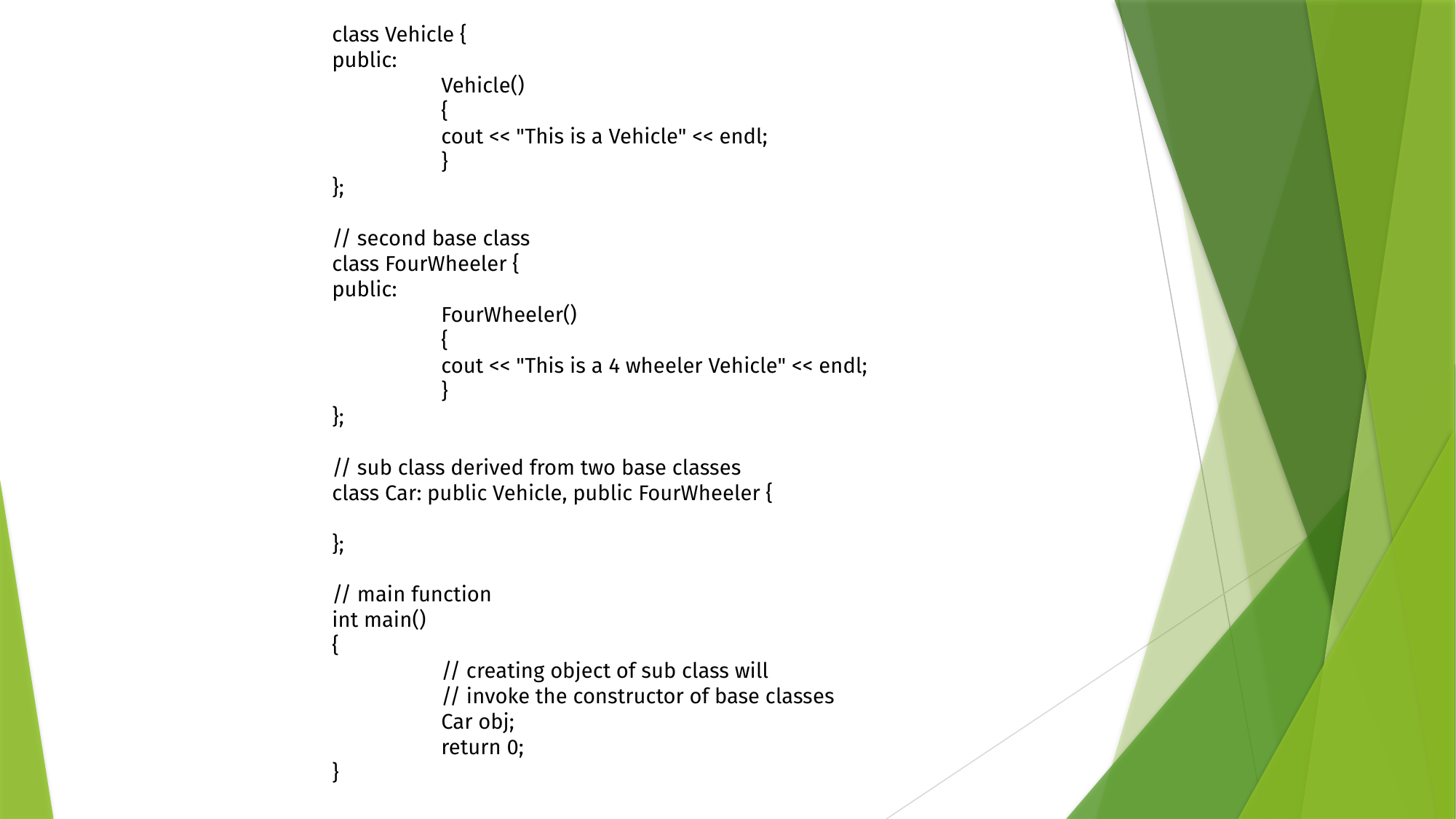

class Vehicle {
public:
	Vehicle()
	{
	cout << "This is a Vehicle" << endl;
	}
};

// second base class
class FourWheeler {
public:
	FourWheeler()
	{
	cout << "This is a 4 wheeler Vehicle" << endl;
	}
};

// sub class derived from two base classes
class Car: public Vehicle, public FourWheeler {

};

// main function
int main()
{
	// creating object of sub class will
	// invoke the constructor of base classes
	Car obj;
	return 0;
}